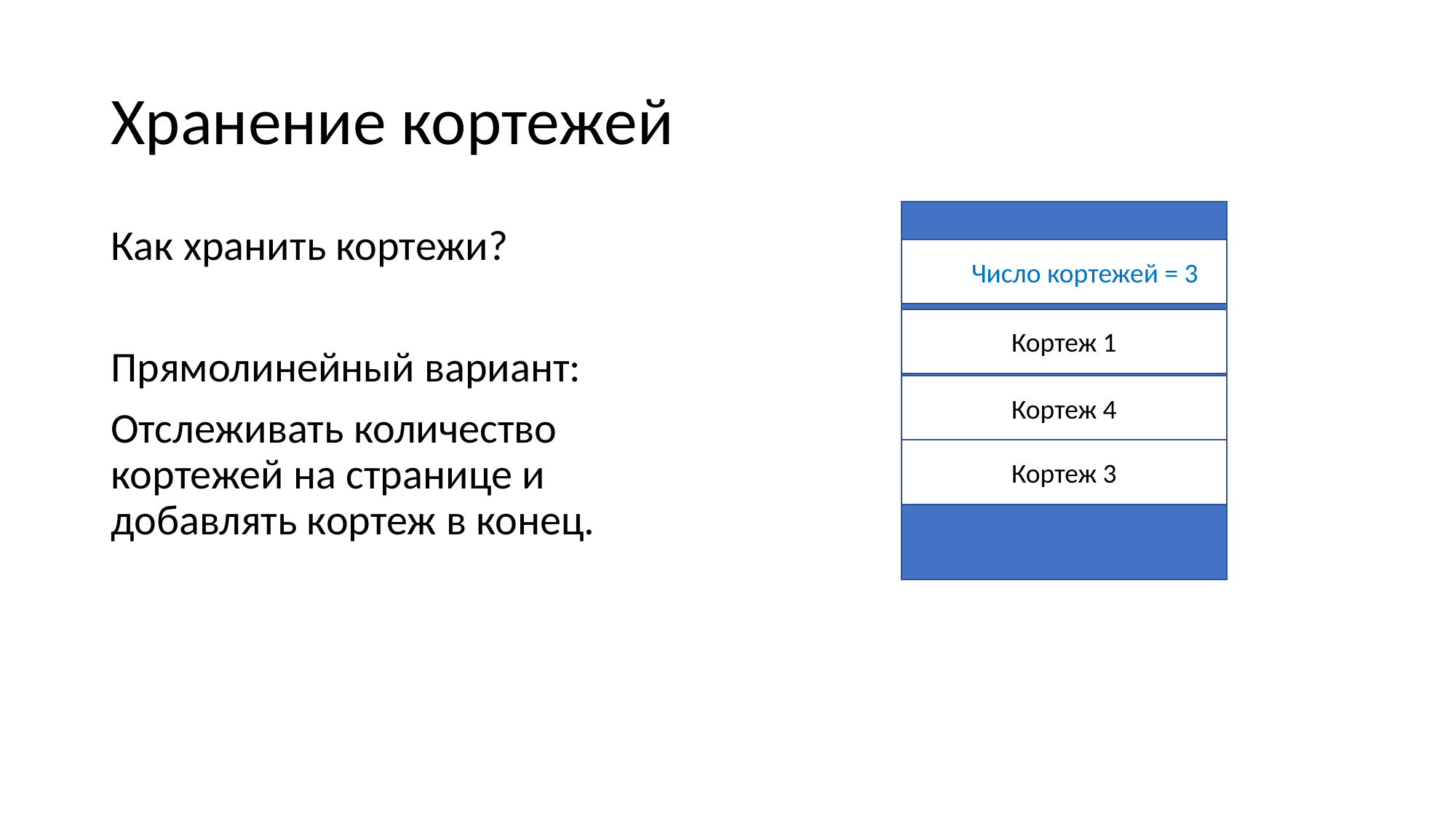

# Хранение кортежей

Как хранить кортежи?

Прямолинейный вариант:
Отслеживать количество кортежей на странице и добавлять кортеж в конец.
ЧисЧисло кортежей = 3
Кортеж 1
Кортеж 4
Кортеж 3